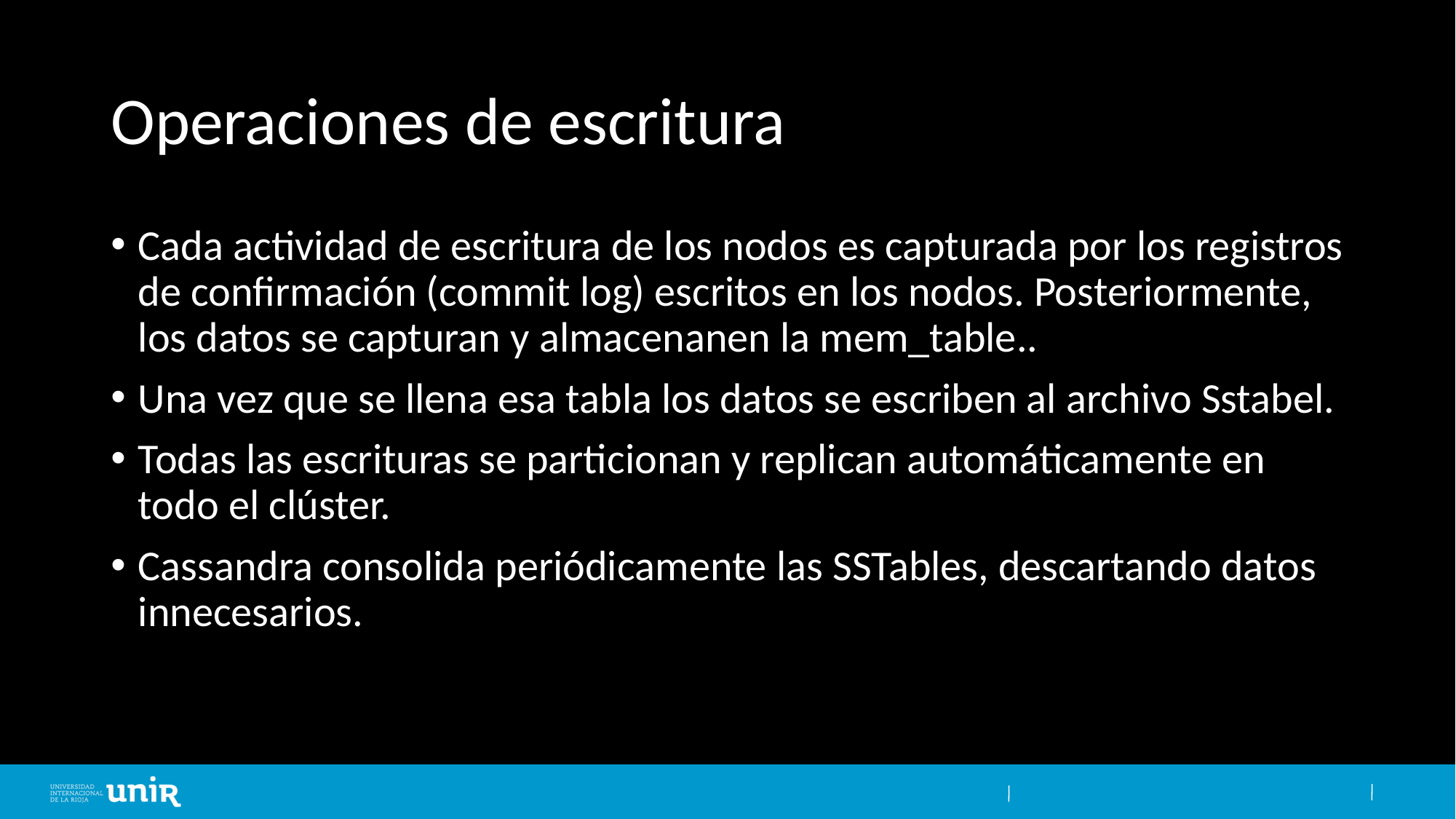

# Operaciones de escritura
Cada actividad de escritura de los nodos es capturada por los registros de confirmación (commit log) escritos en los nodos. Posteriormente, los datos se capturan y almacenanen la mem_table..
Una vez que se llena esa tabla los datos se escriben al archivo Sstabel.
Todas las escrituras se particionan y replican automáticamente en todo el clúster.
Cassandra consolida periódicamente las SSTables, descartando datos innecesarios.